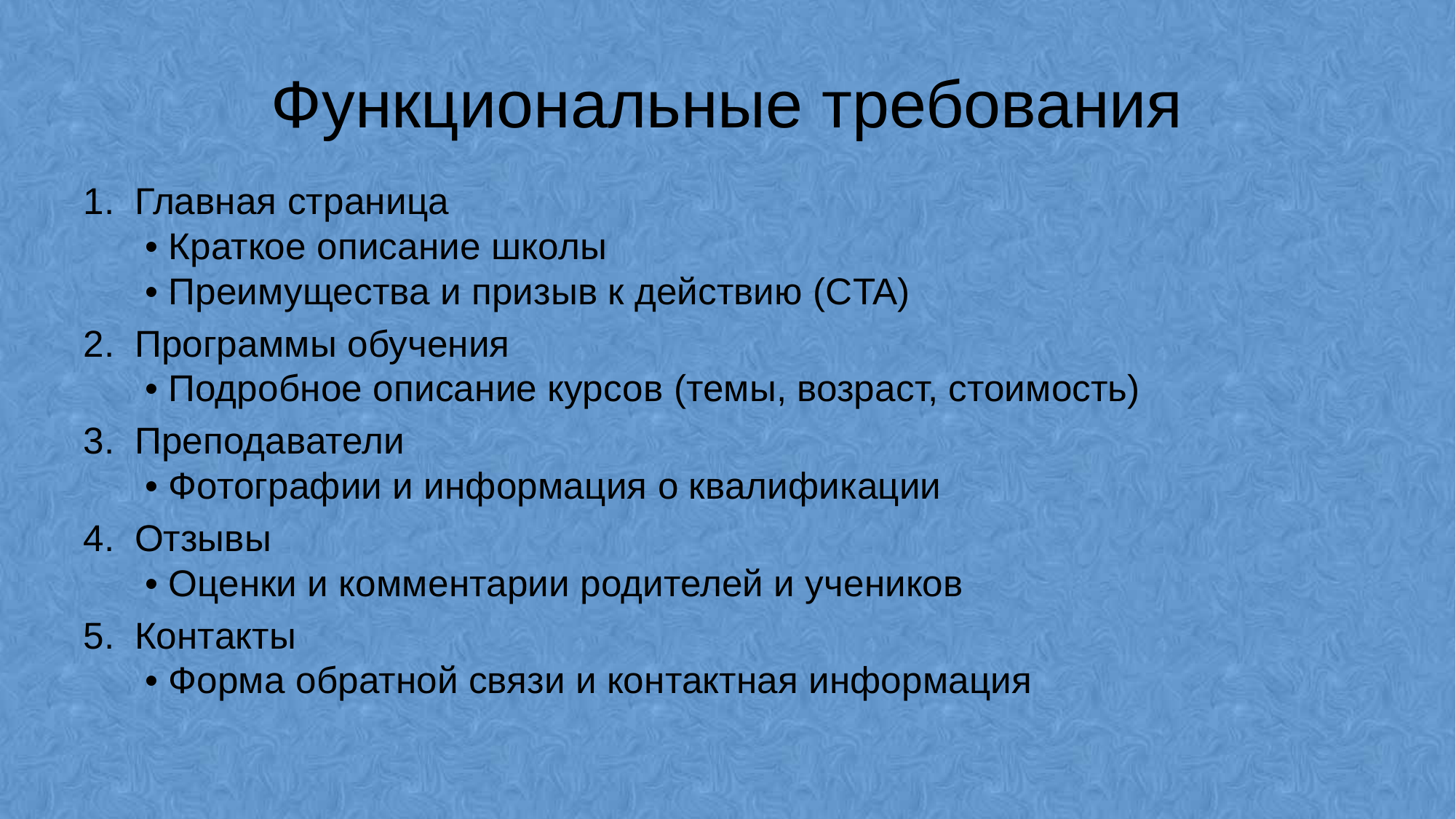

# Функциональные требования
Главная страница
 • Краткое описание школы
 • Преимущества и призыв к действию (CTA)
Программы обучения
 • Подробное описание курсов (темы, возраст, стоимость)
Преподаватели
 • Фотографии и информация о квалификации
Отзывы
 • Оценки и комментарии родителей и учеников
Контакты
 • Форма обратной связи и контактная информация